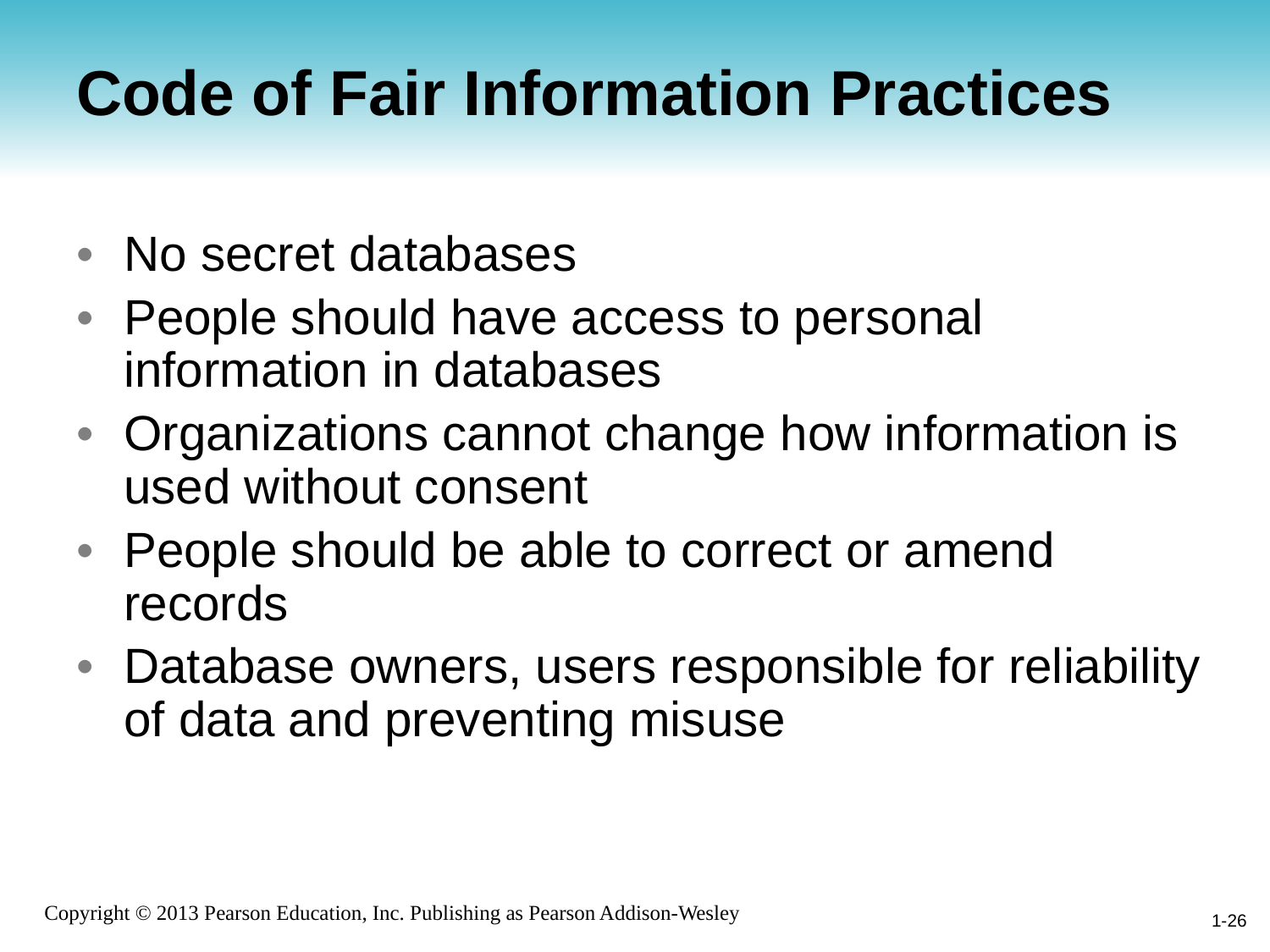

# Code of Fair Information Practices
No secret databases
People should have access to personal information in databases
Organizations cannot change how information is used without consent
People should be able to correct or amend records
Database owners, users responsible for reliability of data and preventing misuse

1-26